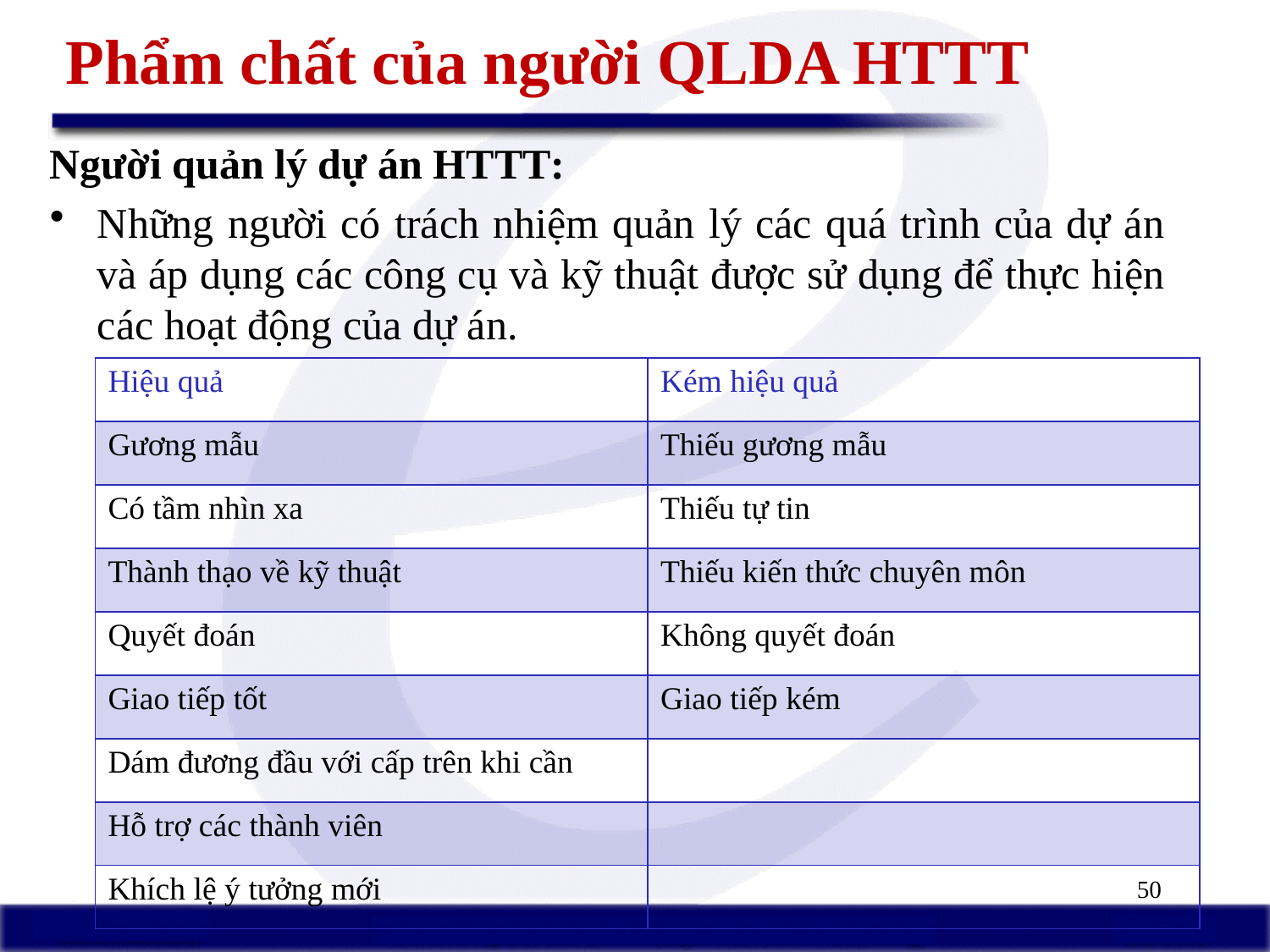

# Phẩm chất của người QLDA HTTT
Người quản lý dự án HTTT:
Những người có trách nhiệm quản lý các quá trình của dự án và áp dụng các công cụ và kỹ thuật được sử dụng để thực hiện các hoạt động của dự án.
| Hiệu quả | Kém hiệu quả |
| --- | --- |
| Gương mẫu | Thiếu gương mẫu |
| Có tầm nhìn xa | Thiếu tự tin |
| Thành thạo về kỹ thuật | Thiếu kiến thức chuyên môn |
| Quyết đoán | Không quyết đoán |
| Giao tiếp tốt | Giao tiếp kém |
| Dám đương đầu với cấp trên khi cần |  |
| Hỗ trợ các thành viên |  |
| Khích lệ ý tưởng mới |  |
50